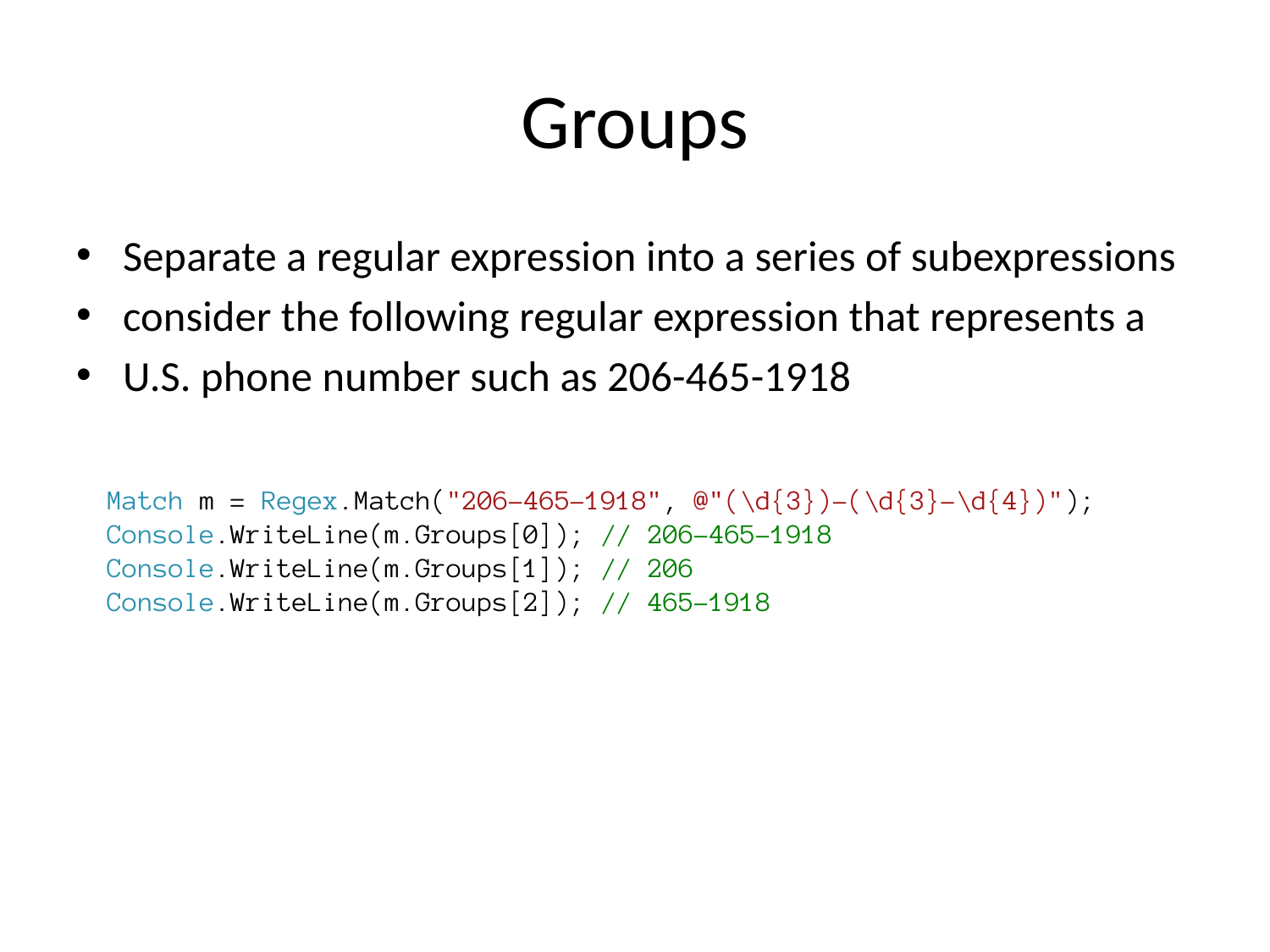

# Groups
Separate a regular expression into a series of subexpressions
consider the following regular expression that represents a
U.S. phone number such as 206-465-1918
Match m = Regex.Match("206-465-1918", @"(\d{3})-(\d{3}-\d{4})");
Console.WriteLine(m.Groups[0]); // 206-465-1918
Console.WriteLine(m.Groups[1]); // 206
Console.WriteLine(m.Groups[2]); // 465-1918